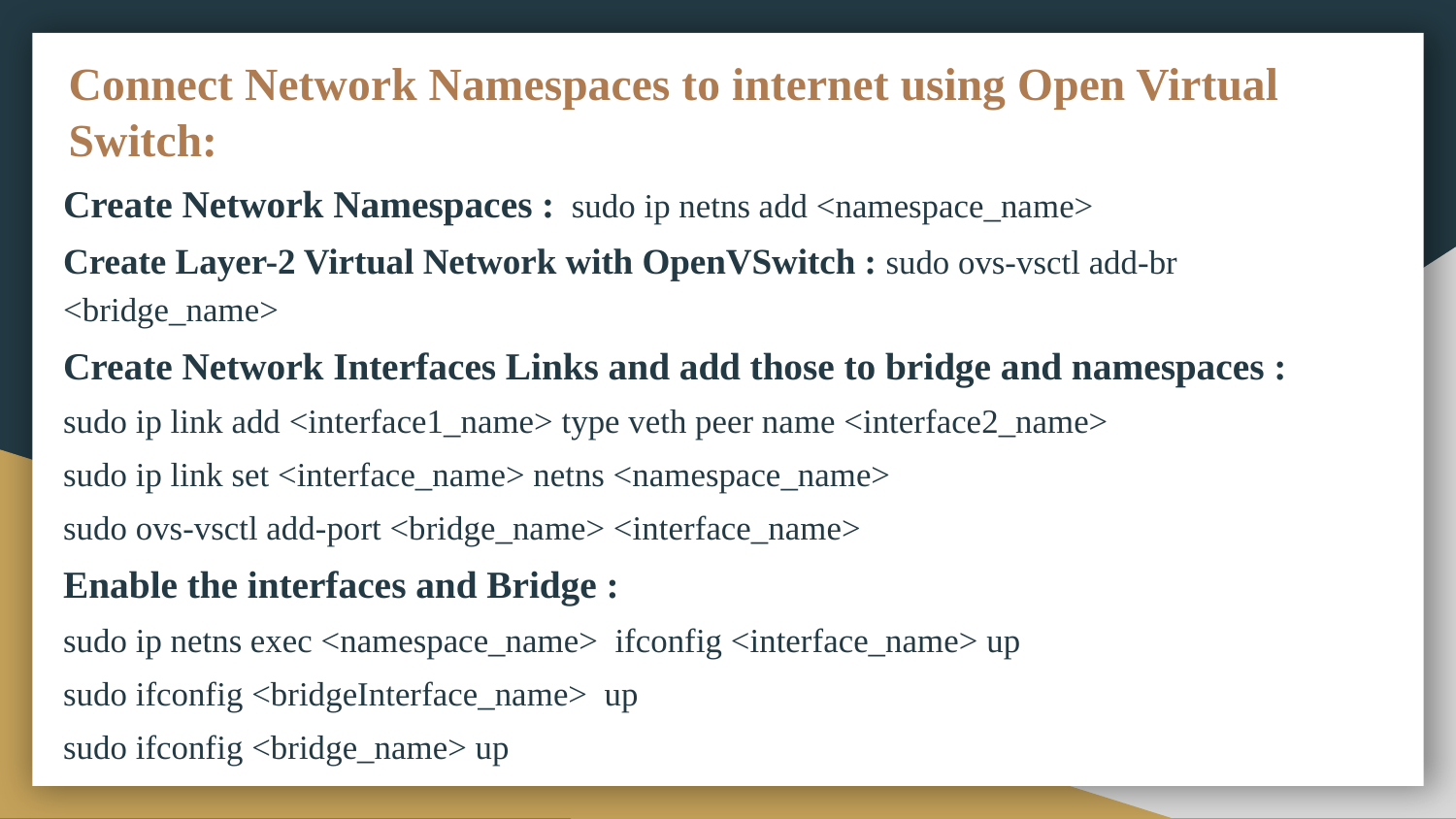

# Connect Network Namespaces to internet using Open Virtual Switch:
Create Network Namespaces :  sudo ip netns add <namespace_name>
Create Layer-2 Virtual Network with OpenVSwitch : sudo ovs-vsctl add-br <bridge_name>
Create Network Interfaces Links and add those to bridge and namespaces :
sudo ip link add <interface1_name> type veth peer name <interface2_name>
sudo ip link set <interface_name> netns <namespace_name>
sudo ovs-vsctl add-port <bridge_name> <interface_name>
Enable the interfaces and Bridge :
sudo ip netns exec <namespace_name>  ifconfig <interface_name> up
sudo ifconfig <bridgeInterface_name>  up
sudo ifconfig <bridge_name> up